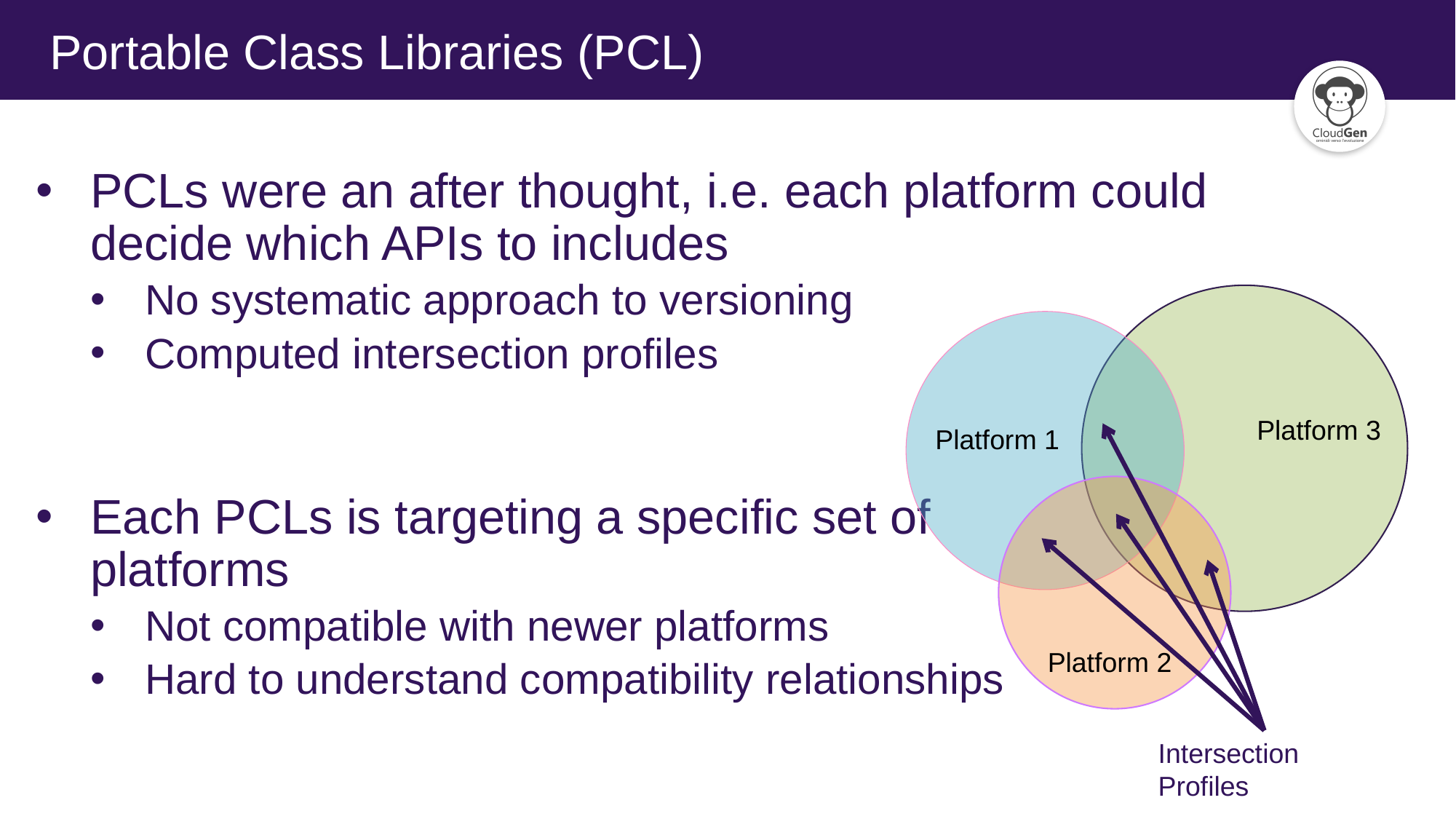

# Portable Class Libraries (PCL)
PCLs were an after thought, i.e. each platform could decide which APIs to includes
No systematic approach to versioning
Computed intersection profiles

Each PCLs is targeting a specific set of
platforms
Not compatible with newer platforms
Hard to understand compatibility relationships

Platform 3

Platform 1

Platform 2
Intersection Profiles